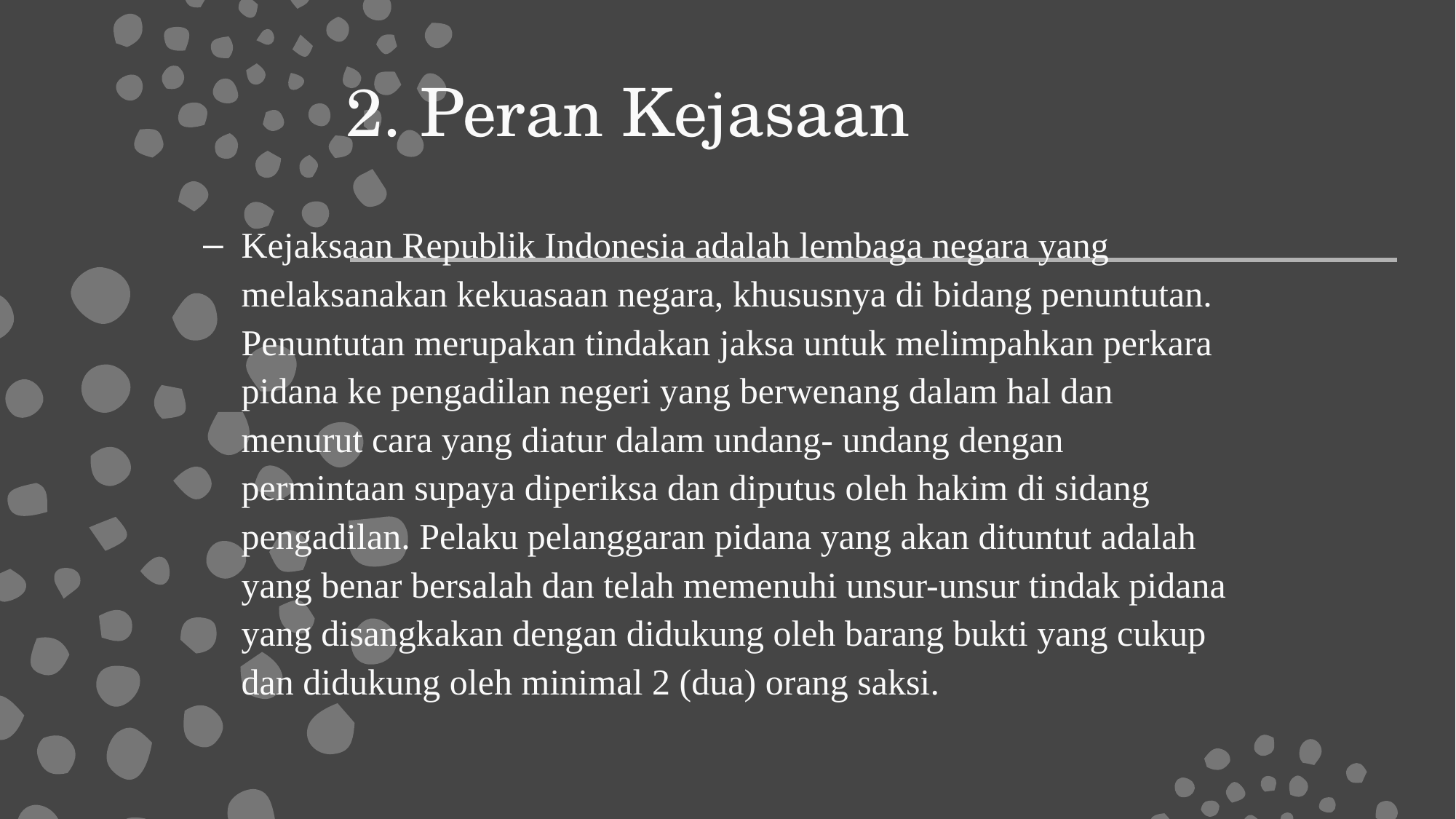

# 2. Peran Kejasaan
Kejaksaan Republik Indonesia adalah lembaga negara yang melaksanakan kekuasaan negara, khususnya di bidang penuntutan. Penuntutan merupakan tindakan jaksa untuk melimpahkan perkara pidana ke pengadilan negeri yang berwenang dalam hal dan menurut cara yang diatur dalam undang- undang dengan permintaan supaya diperiksa dan diputus oleh hakim di sidang pengadilan. Pelaku pelanggaran pidana yang akan dituntut adalah yang benar bersalah dan telah memenuhi unsur-unsur tindak pidana yang disangkakan dengan didukung oleh barang bukti yang cukup dan didukung oleh minimal 2 (dua) orang saksi.